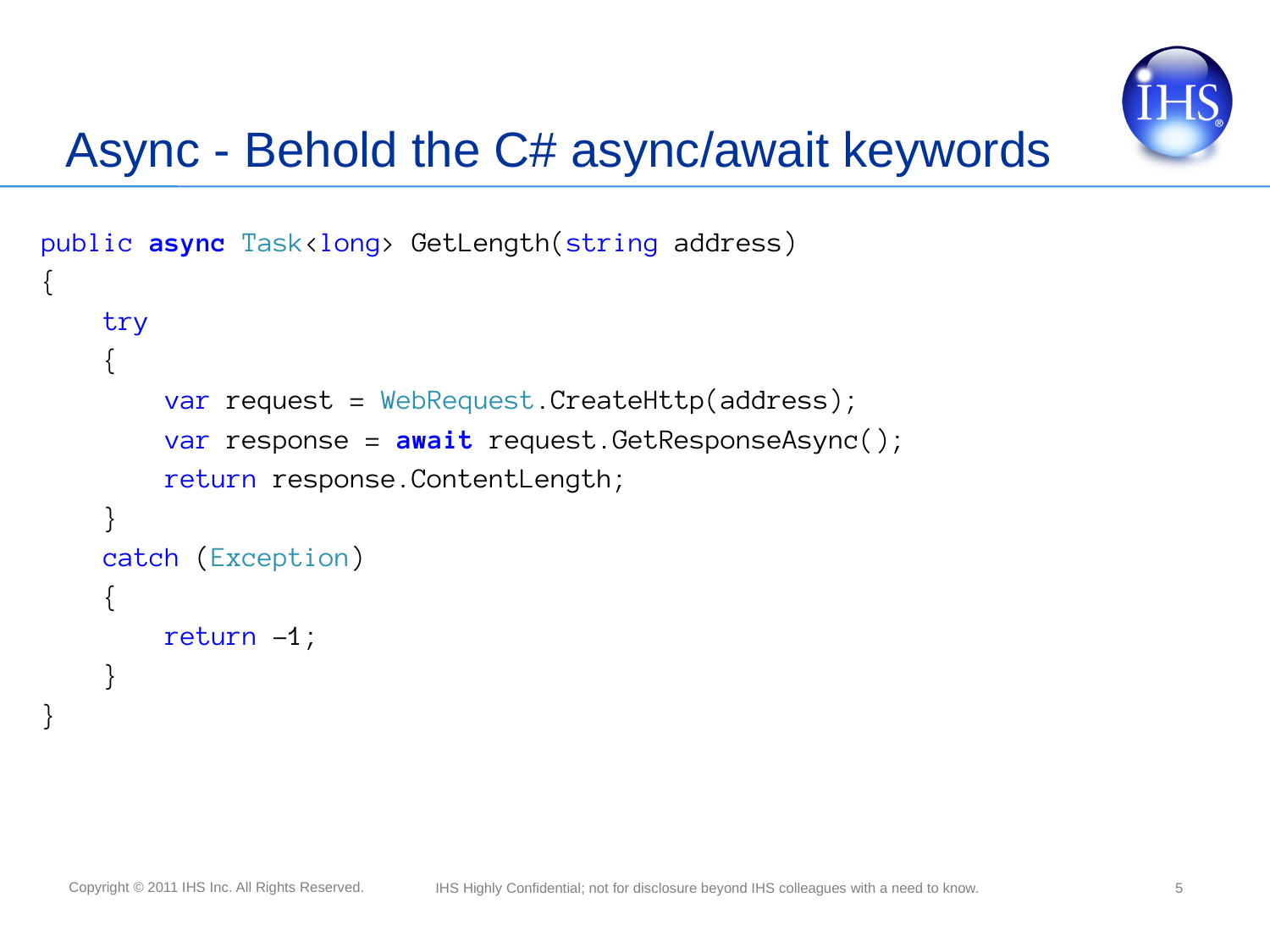

# Async - Behold the C# async/await keywords
public async Task<long> GetLength(string address)
{
    try
    {
        var request = WebRequest.CreateHttp(address);
        var response = await request.GetResponseAsync();
        return response.ContentLength;
    }
    catch (Exception)
    {
        return -1;
    }
}
5